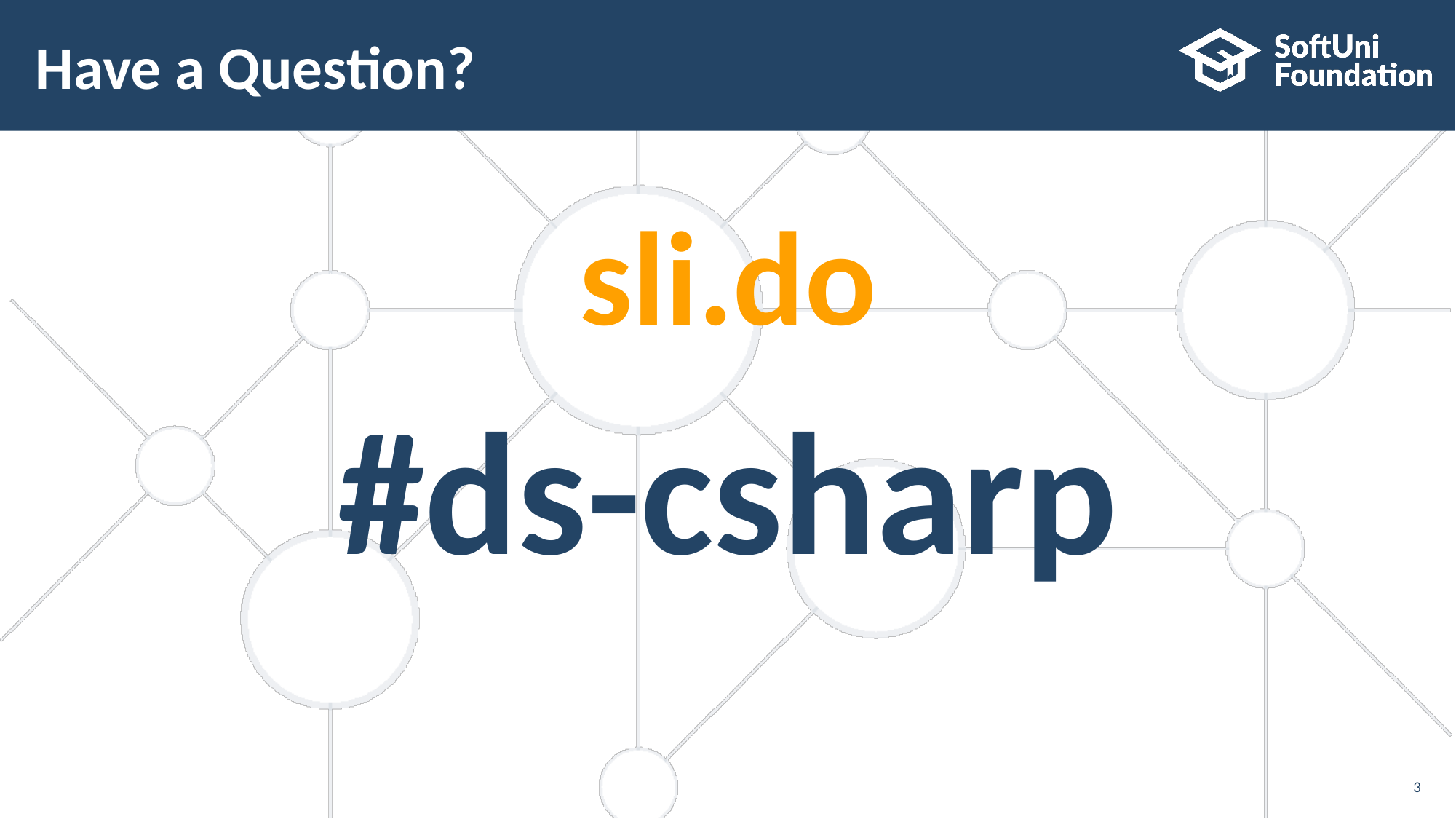

# Have a Question?

sli.do
#ds-csharp
3